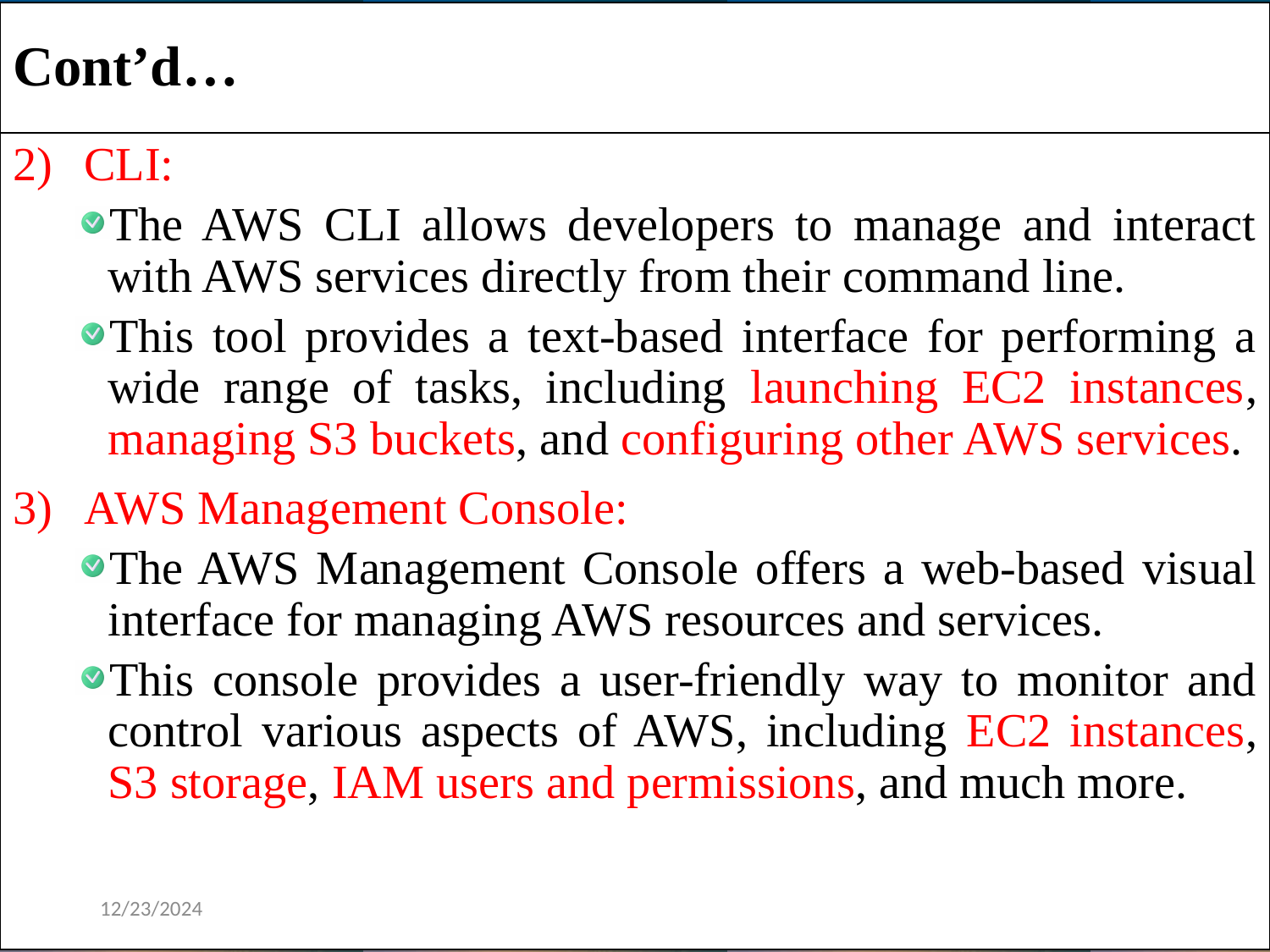

# Cont’d…
CLI:
The AWS CLI allows developers to manage and interact with AWS services directly from their command line.
This tool provides a text-based interface for performing a wide range of tasks, including launching EC2 instances, managing S3 buckets, and configuring other AWS services.
AWS Management Console:
The AWS Management Console offers a web-based visual interface for managing AWS resources and services.
This console provides a user-friendly way to monitor and control various aspects of AWS, including EC2 instances, S3 storage, IAM users and permissions, and much more.
12/23/2024
41